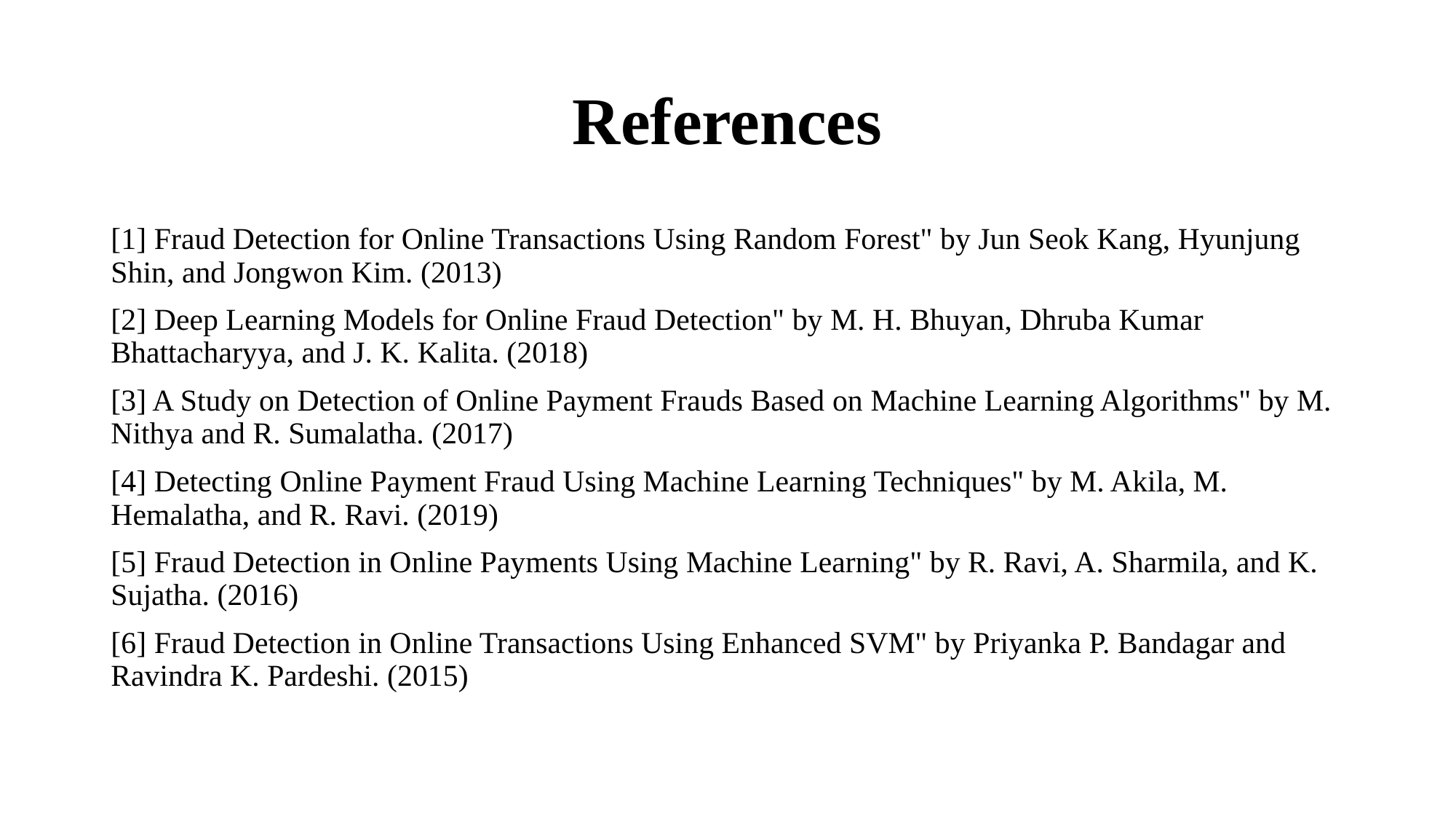

# References
[1] Fraud Detection for Online Transactions Using Random Forest" by Jun Seok Kang, Hyunjung Shin, and Jongwon Kim. (2013)
[2] Deep Learning Models for Online Fraud Detection" by M. H. Bhuyan, Dhruba Kumar Bhattacharyya, and J. K. Kalita. (2018)
[3] A Study on Detection of Online Payment Frauds Based on Machine Learning Algorithms" by M. Nithya and R. Sumalatha. (2017)
[4] Detecting Online Payment Fraud Using Machine Learning Techniques" by M. Akila, M. Hemalatha, and R. Ravi. (2019)
[5] Fraud Detection in Online Payments Using Machine Learning" by R. Ravi, A. Sharmila, and K. Sujatha. (2016)
[6] Fraud Detection in Online Transactions Using Enhanced SVM" by Priyanka P. Bandagar and Ravindra K. Pardeshi. (2015)